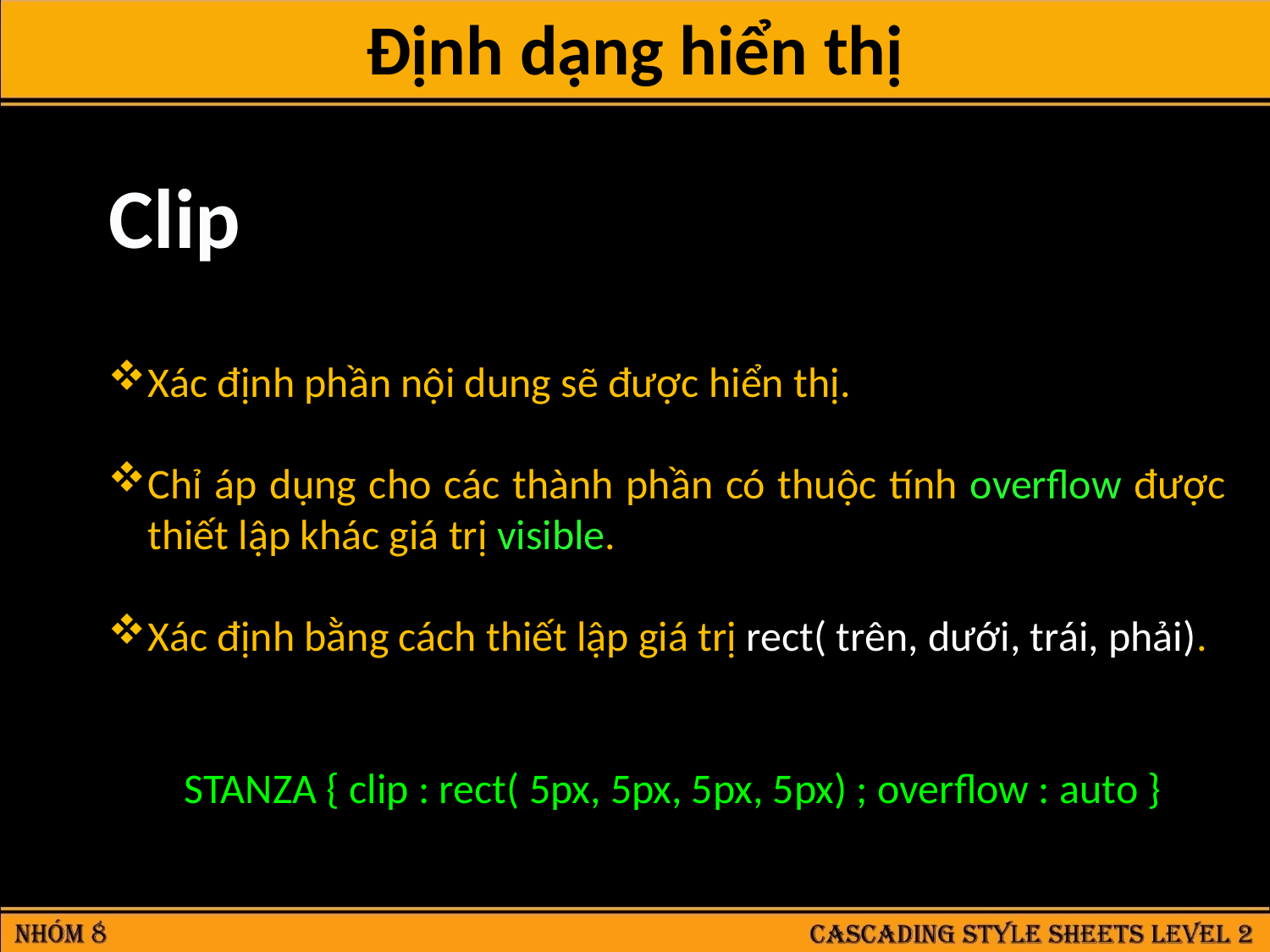

Định dạng hiển thị
Clip
Xác định phần nội dung sẽ được hiển thị.

Chỉ áp dụng cho các thành phần có thuộc tính overflow được thiết lập khác giá trị visible.

Xác định bằng cách thiết lập giá trị rect( trên, dưới, trái, phải).

        STANZA { clip : rect( 5px, 5px, 5px, 5px) ; overflow : auto }